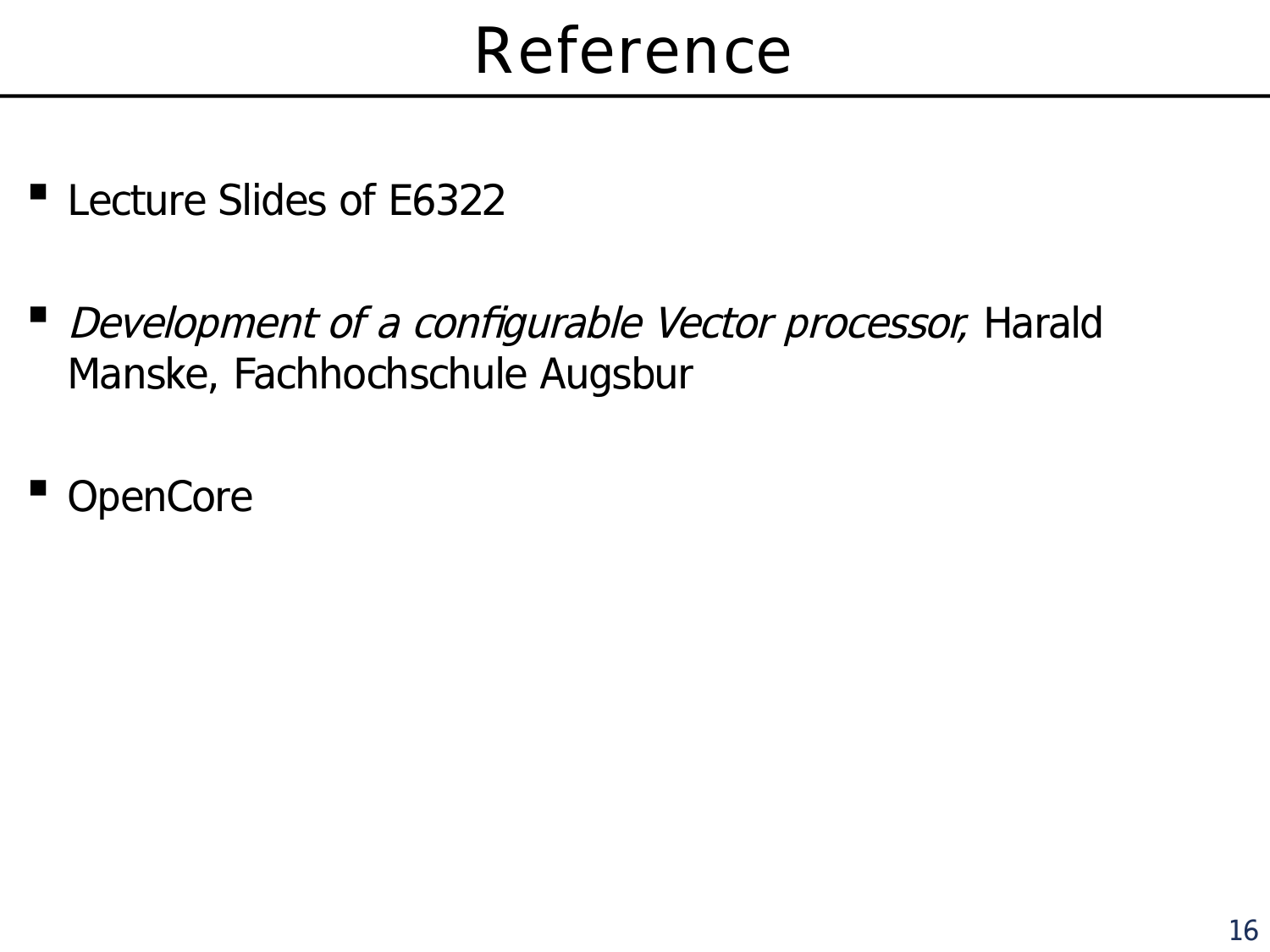

# Reference

Lecture Slides of E6322

Development of a configurable Vector processor, Harald Manske, Fachhochschule Augsbur

OpenCore